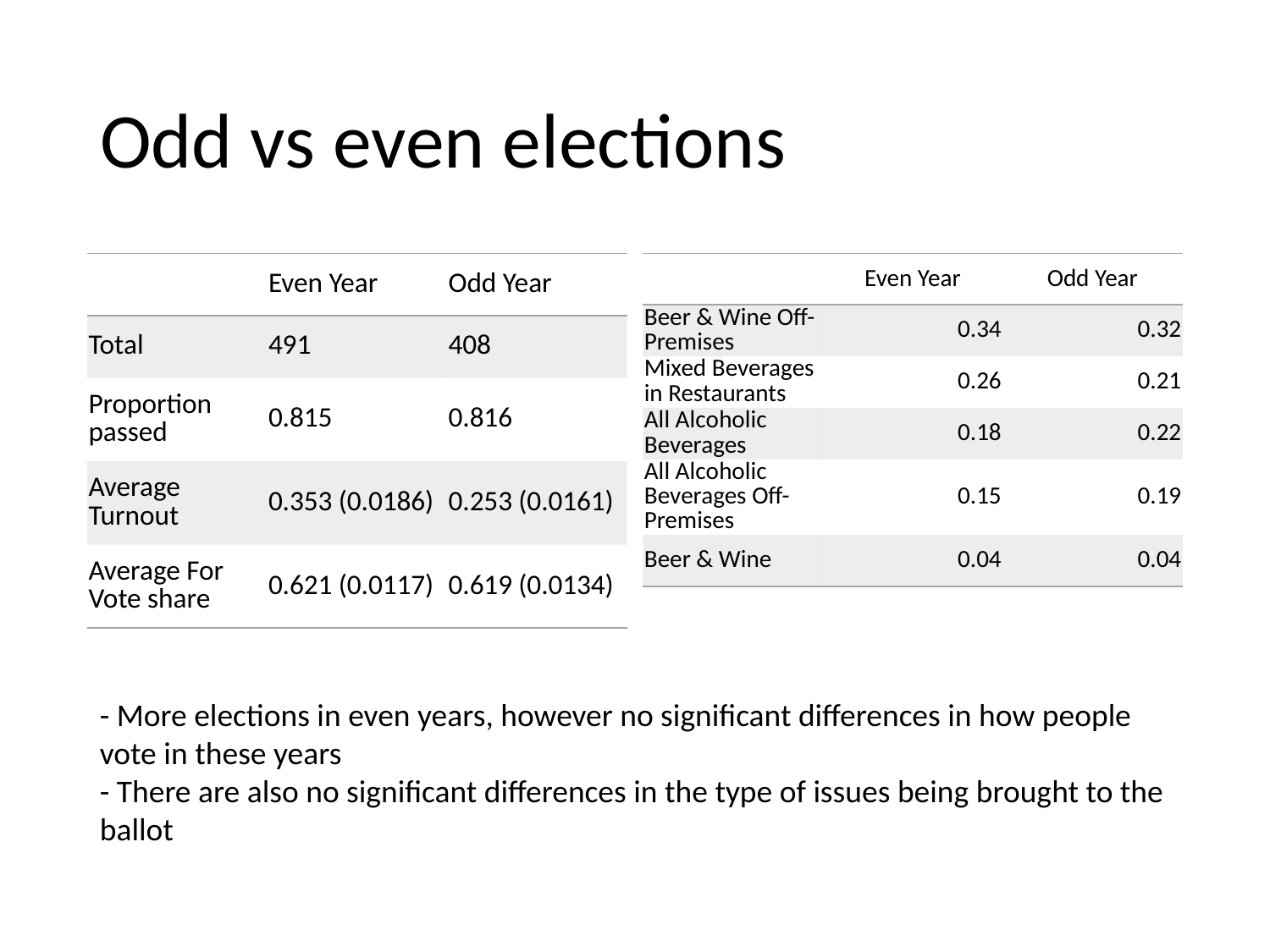

# Odd vs even elections
|  | Even Year | Odd Year |
| --- | --- | --- |
| Total | 491 | 408 |
| Proportion passed | 0.815 | 0.816 |
| Average Turnout | 0.353 (0.0186) | 0.253 (0.0161) |
| Average For Vote share | 0.621 (0.0117) | 0.619 (0.0134) |
|  | Even Year | Odd Year |
| --- | --- | --- |
| Beer & Wine Off-Premises | 0.34 | 0.32 |
| Mixed Beverages in Restaurants | 0.26 | 0.21 |
| All Alcoholic Beverages | 0.18 | 0.22 |
| All Alcoholic Beverages Off-Premises | 0.15 | 0.19 |
| Beer & Wine | 0.04 | 0.04 |
- More elections in even years, however no significant differences in how people vote in these years
- There are also no significant differences in the type of issues being brought to the ballot